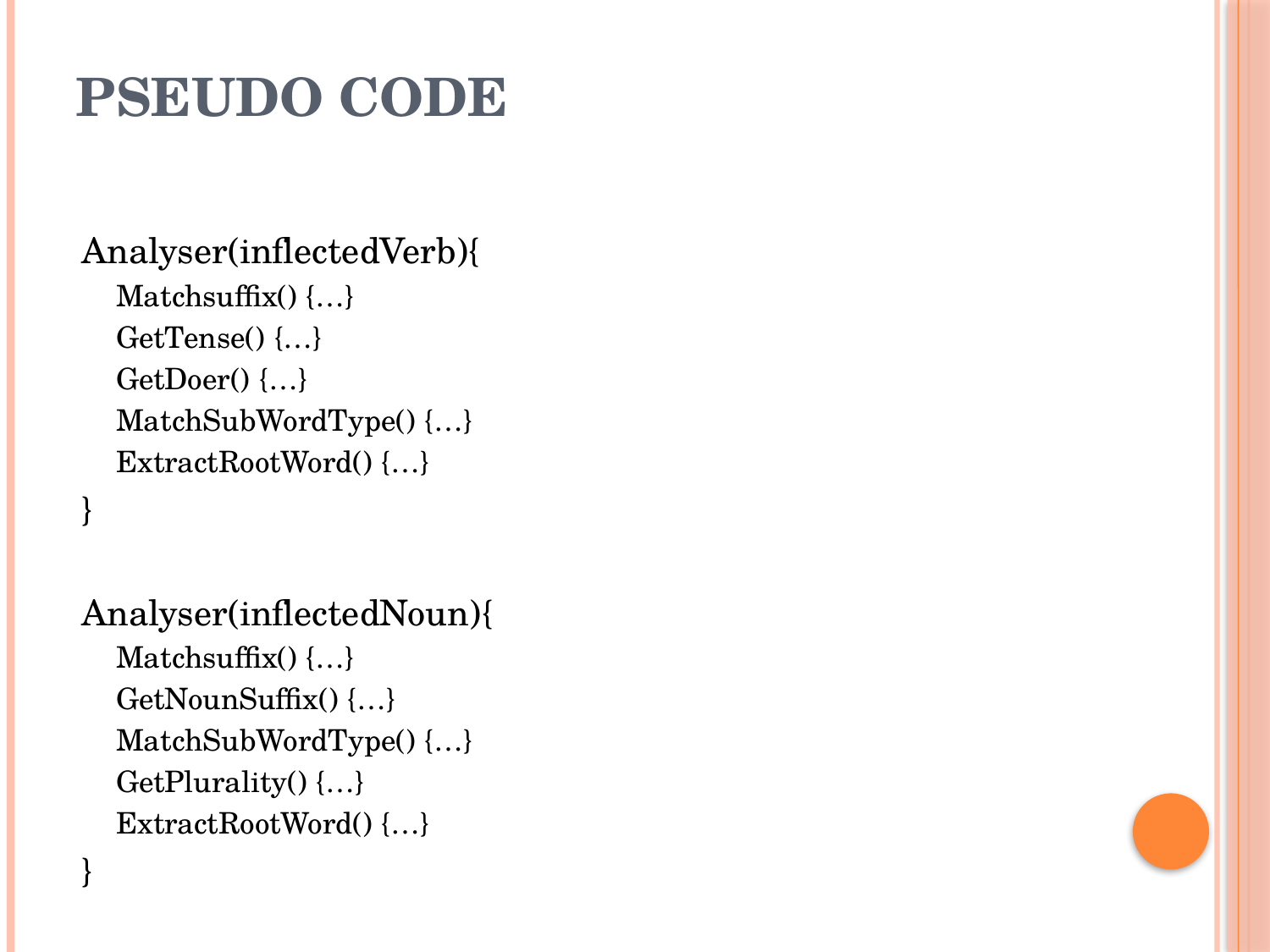

# Pseudo code
Analyser(inflectedVerb){
Matchsuffix() {…}
GetTense() {…}
GetDoer() {…}
MatchSubWordType() {…}
ExtractRootWord() {…}
}

Analyser(inflectedNoun){
Matchsuffix() {…}
GetNounSuffix() {…}
MatchSubWordType() {…}
GetPlurality() {…}
ExtractRootWord() {…}
}